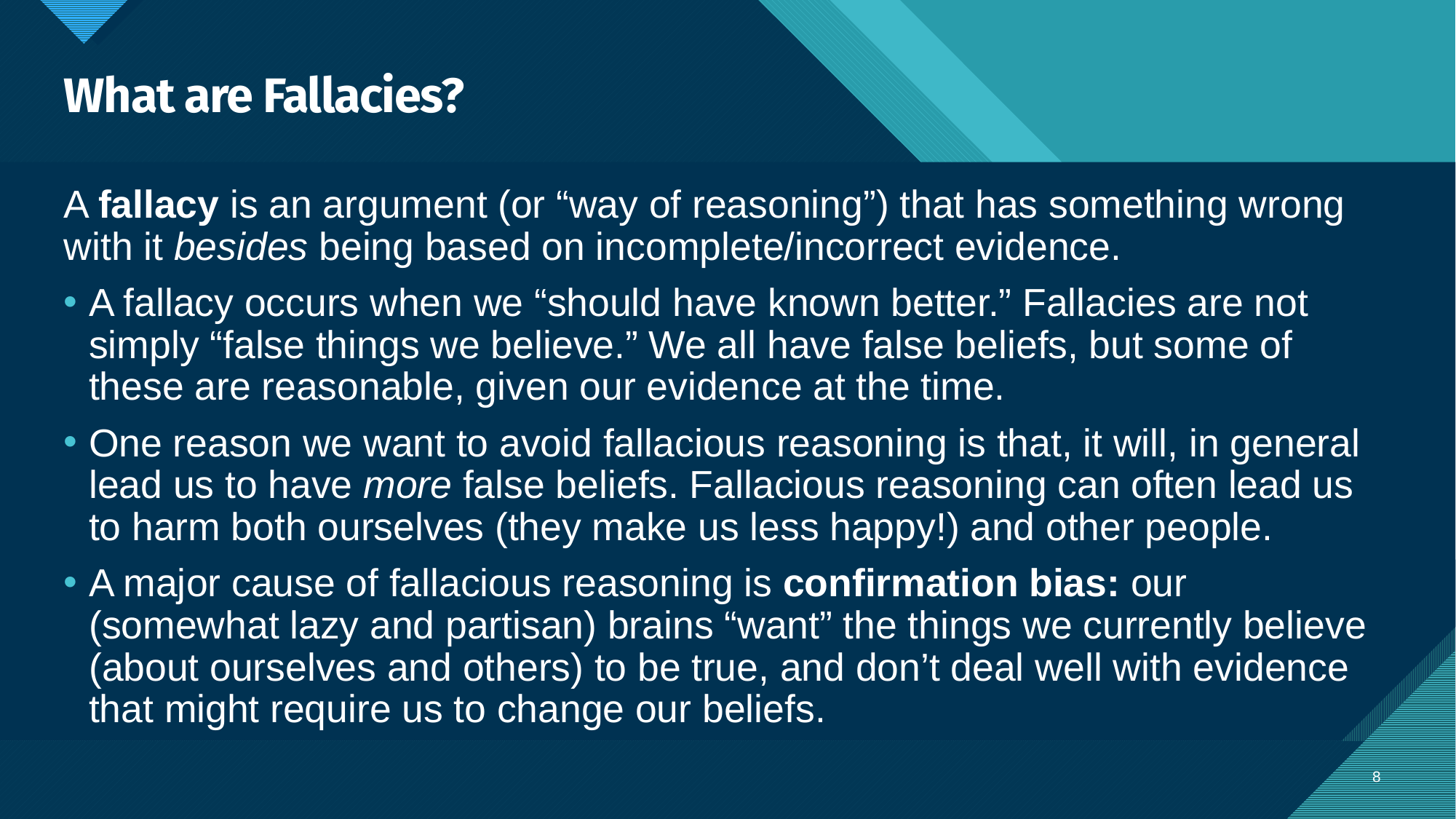

# What are Fallacies?
A fallacy is an argument (or “way of reasoning”) that has something wrong with it besides being based on incomplete/incorrect evidence.
A fallacy occurs when we “should have known better.” Fallacies are not simply “false things we believe.” We all have false beliefs, but some of these are reasonable, given our evidence at the time.
One reason we want to avoid fallacious reasoning is that, it will, in general lead us to have more false beliefs. Fallacious reasoning can often lead us to harm both ourselves (they make us less happy!) and other people.
A major cause of fallacious reasoning is confirmation bias: our (somewhat lazy and partisan) brains “want” the things we currently believe (about ourselves and others) to be true, and don’t deal well with evidence that might require us to change our beliefs.
8